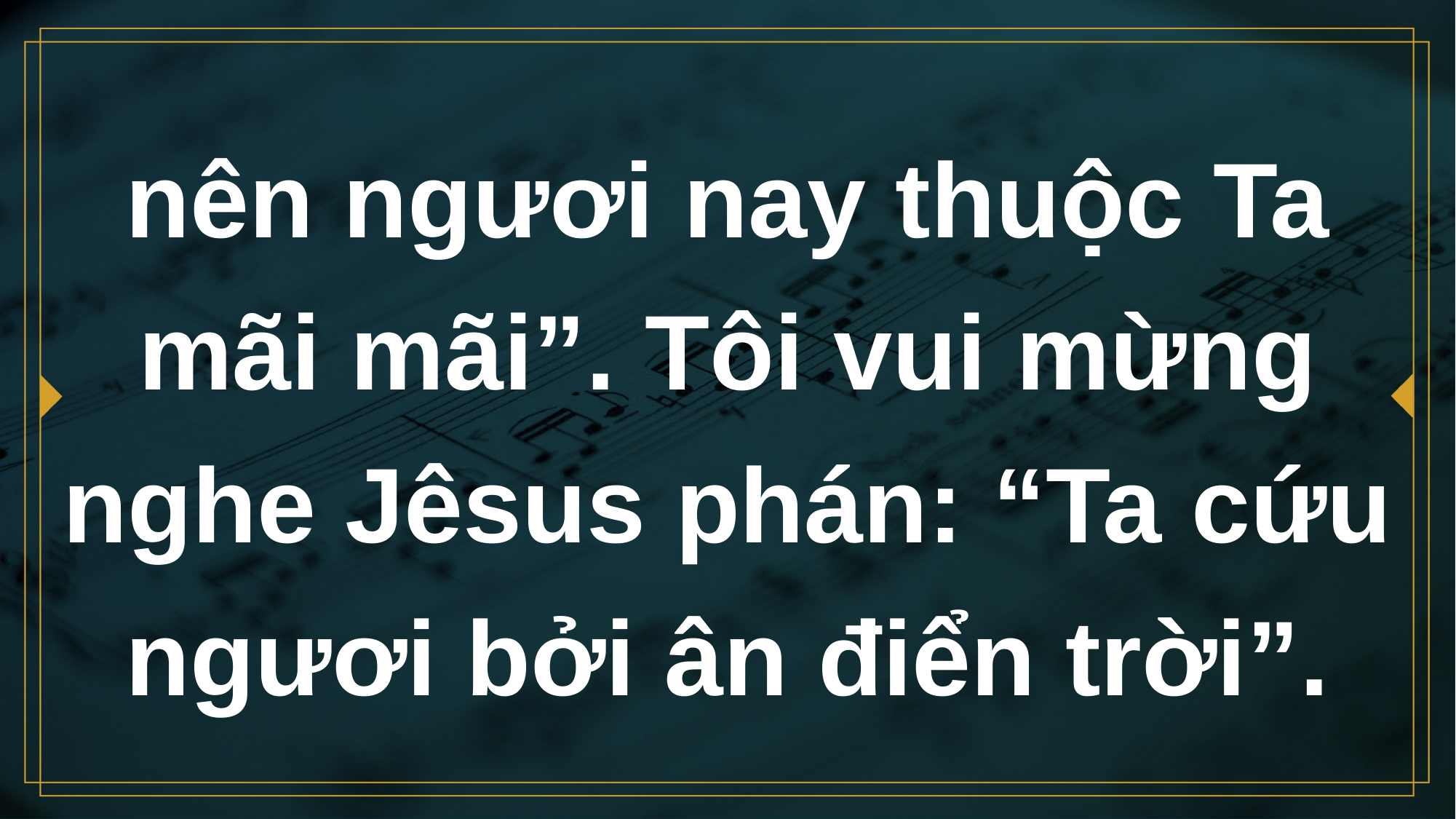

# nên ngươi nay thuộc Ta mãi mãi”. Tôi vui mừng nghe Jêsus phán: “Ta cứu ngươi bởi ân điển trời”.